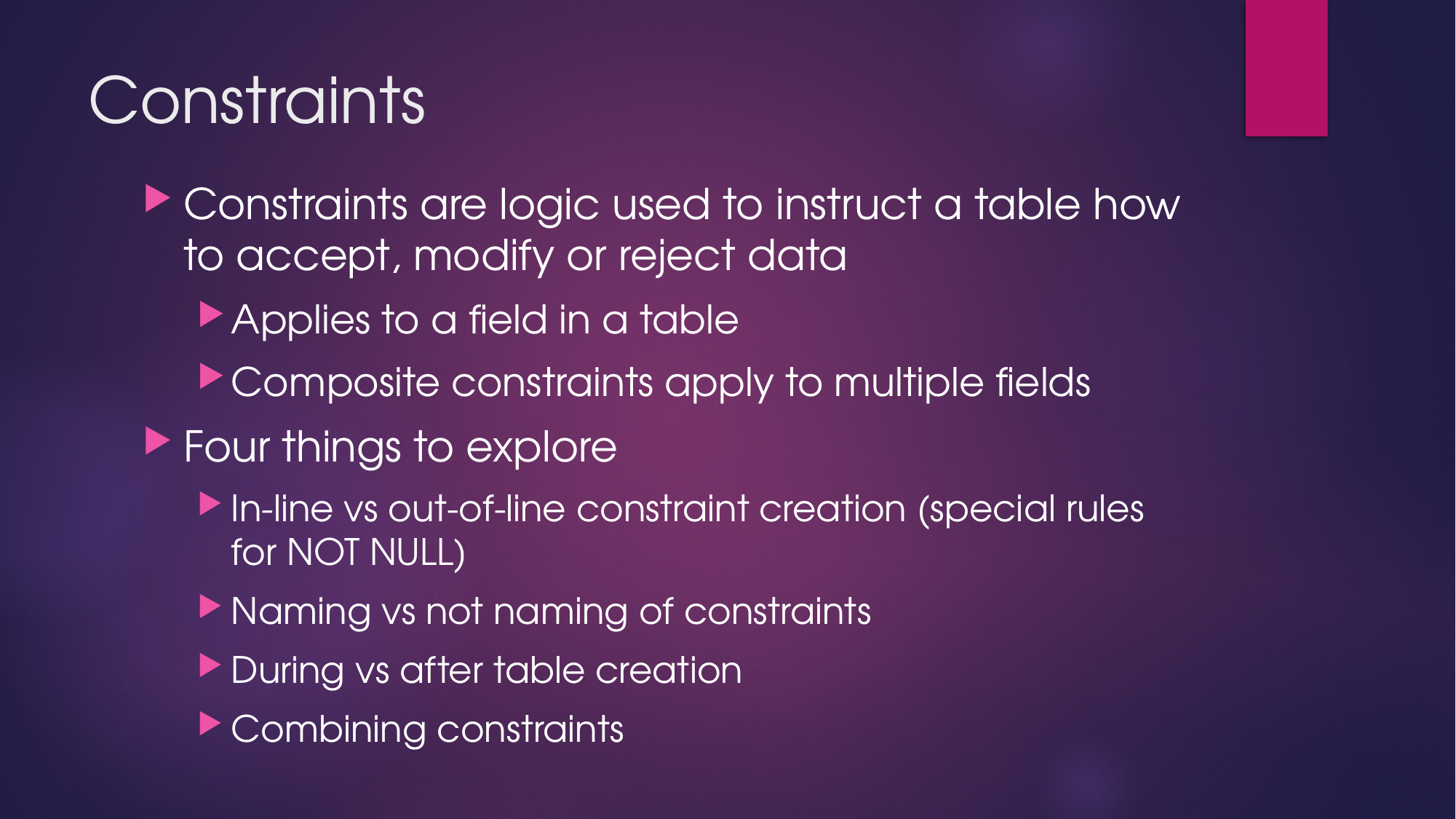

# Constraints
Constraints are logic used to instruct a table how to accept, modify or reject data
Applies to a field in a table
Composite constraints apply to multiple fields
Four things to explore
In-line vs out-of-line constraint creation (special rules for NOT NULL)
Naming vs not naming of constraints
During vs after table creation
Combining constraints